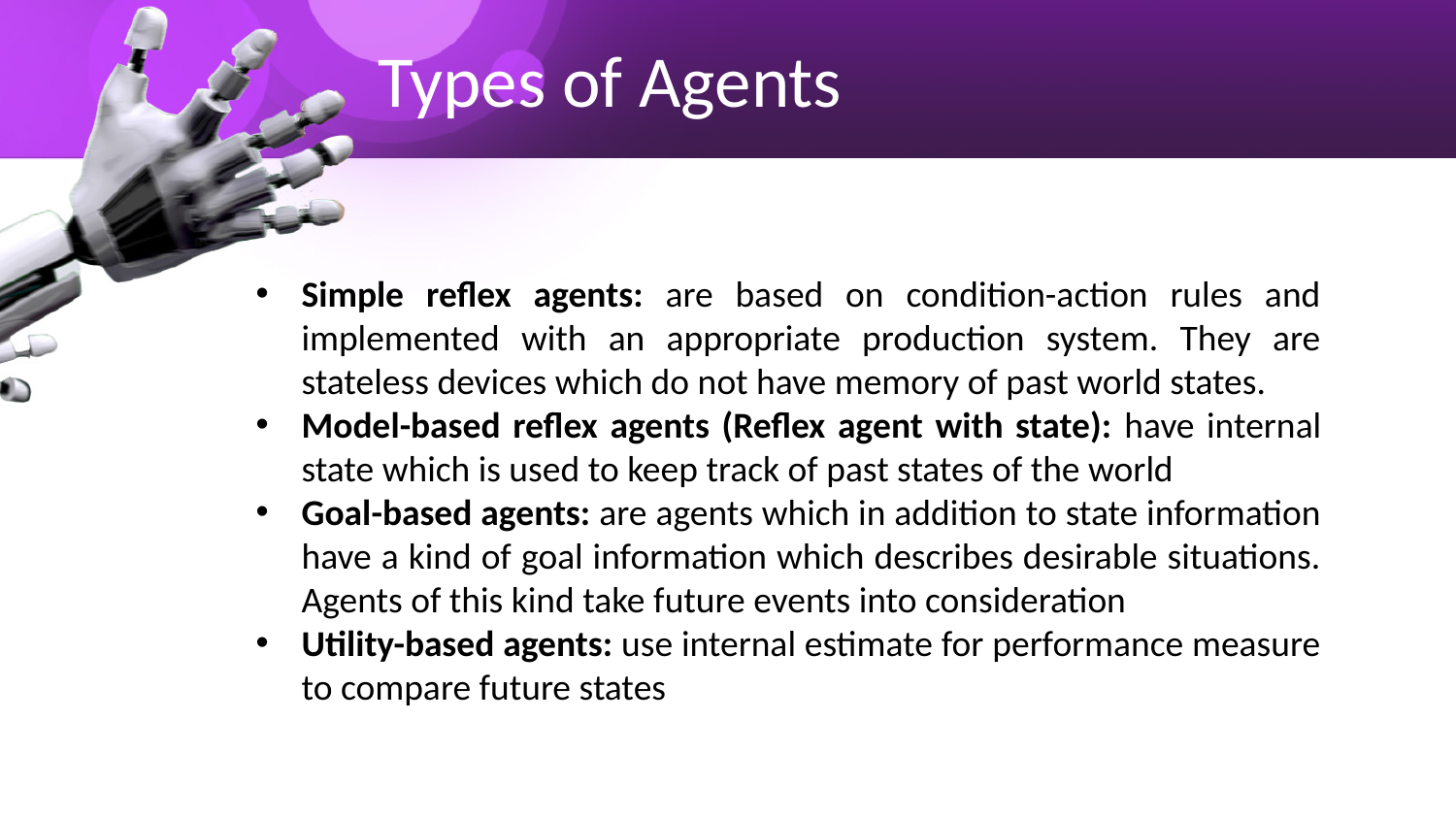

# Types of Agents
Simple reflex agents: are based on condition-action rules and implemented with an appropriate production system. They are stateless devices which do not have memory of past world states.
Model-based reflex agents (Reflex agent with state): have internal state which is used to keep track of past states of the world
Goal-based agents: are agents which in addition to state information have a kind of goal information which describes desirable situations. Agents of this kind take future events into consideration
Utility-based agents: use internal estimate for performance measure to compare future states